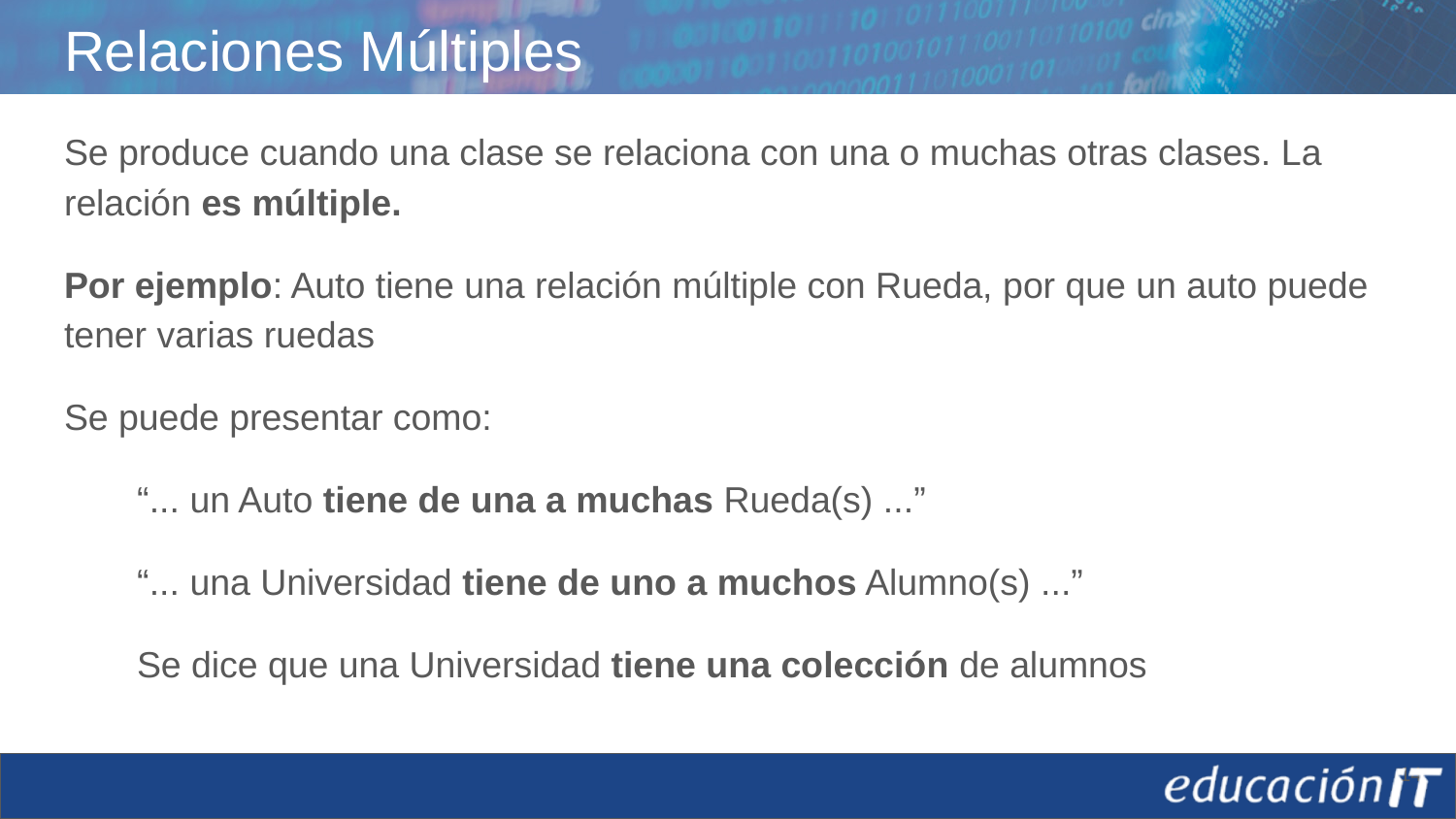

# Relaciones Múltiples
Se produce cuando una clase se relaciona con una o muchas otras clases. La relación es múltiple.
Por ejemplo: Auto tiene una relación múltiple con Rueda, por que un auto puede tener varias ruedas
Se puede presentar como:
“... un Auto tiene de una a muchas Rueda(s) ...”
“... una Universidad tiene de uno a muchos Alumno(s) ...”
Se dice que una Universidad tiene una colección de alumnos